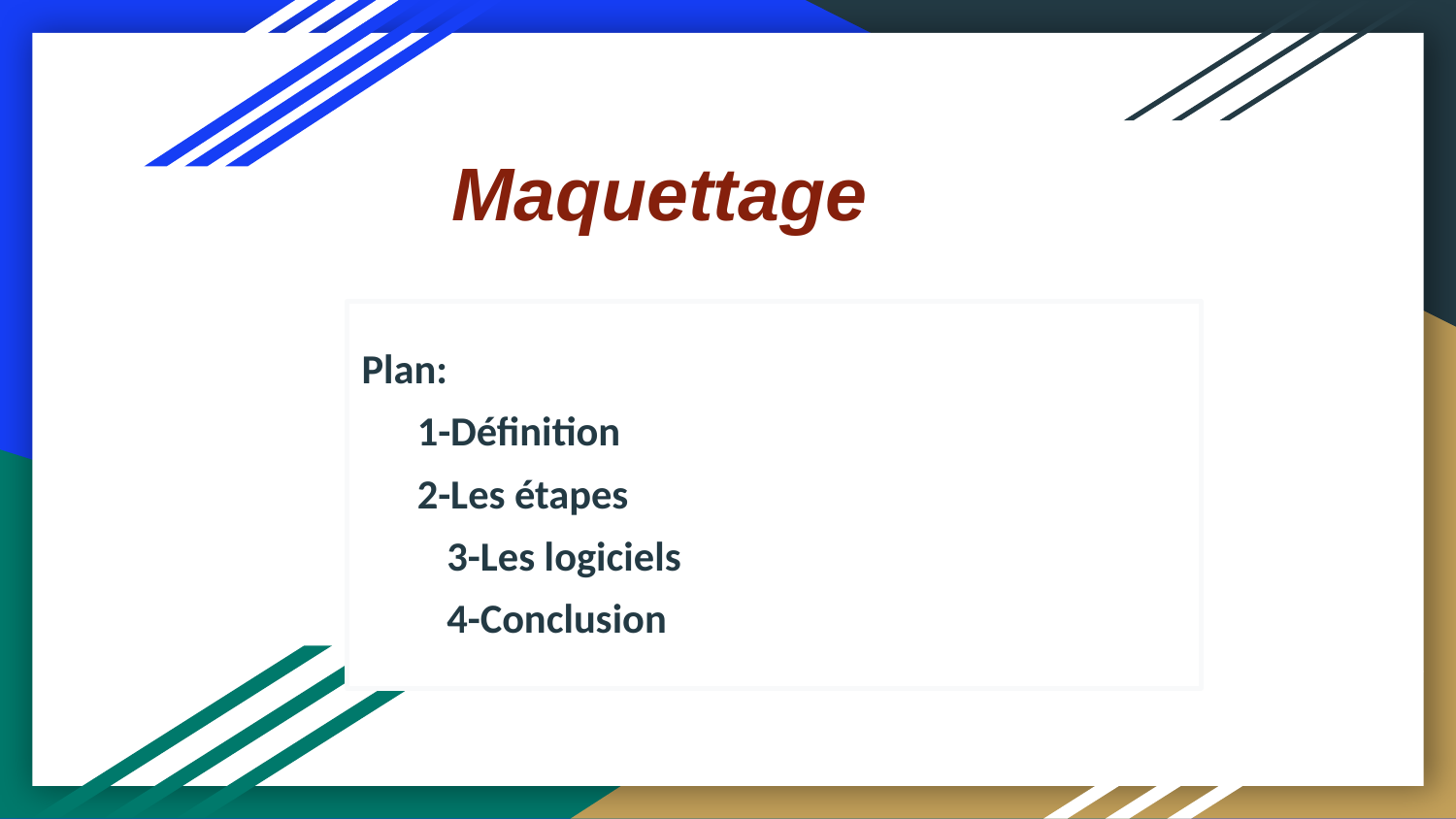

# Maquettage

Plan:
	1-Définition
	2-Les étapes
3-Les logiciels
4-Conclusion